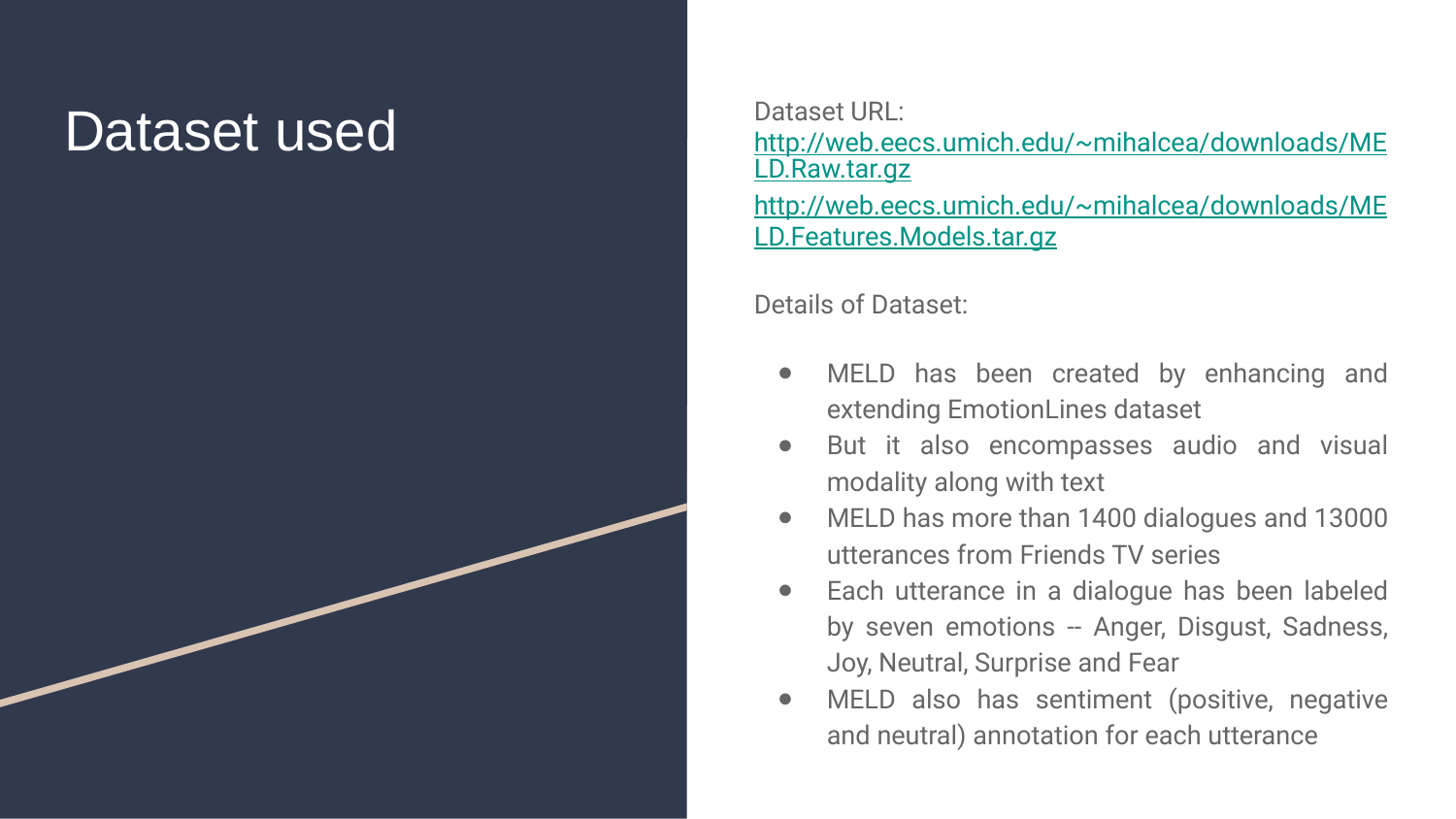

# Dataset used
Dataset URL:
http://web.eecs.umich.edu/~mihalcea/downloads/MELD.Raw.tar.gz
http://web.eecs.umich.edu/~mihalcea/downloads/MELD.Features.Models.tar.gz
Details of Dataset:
MELD has been created by enhancing and extending EmotionLines dataset
But it also encompasses audio and visual modality along with text
MELD has more than 1400 dialogues and 13000 utterances from Friends TV series
Each utterance in a dialogue has been labeled by seven emotions -- Anger, Disgust, Sadness, Joy, Neutral, Surprise and Fear
MELD also has sentiment (positive, negative and neutral) annotation for each utterance